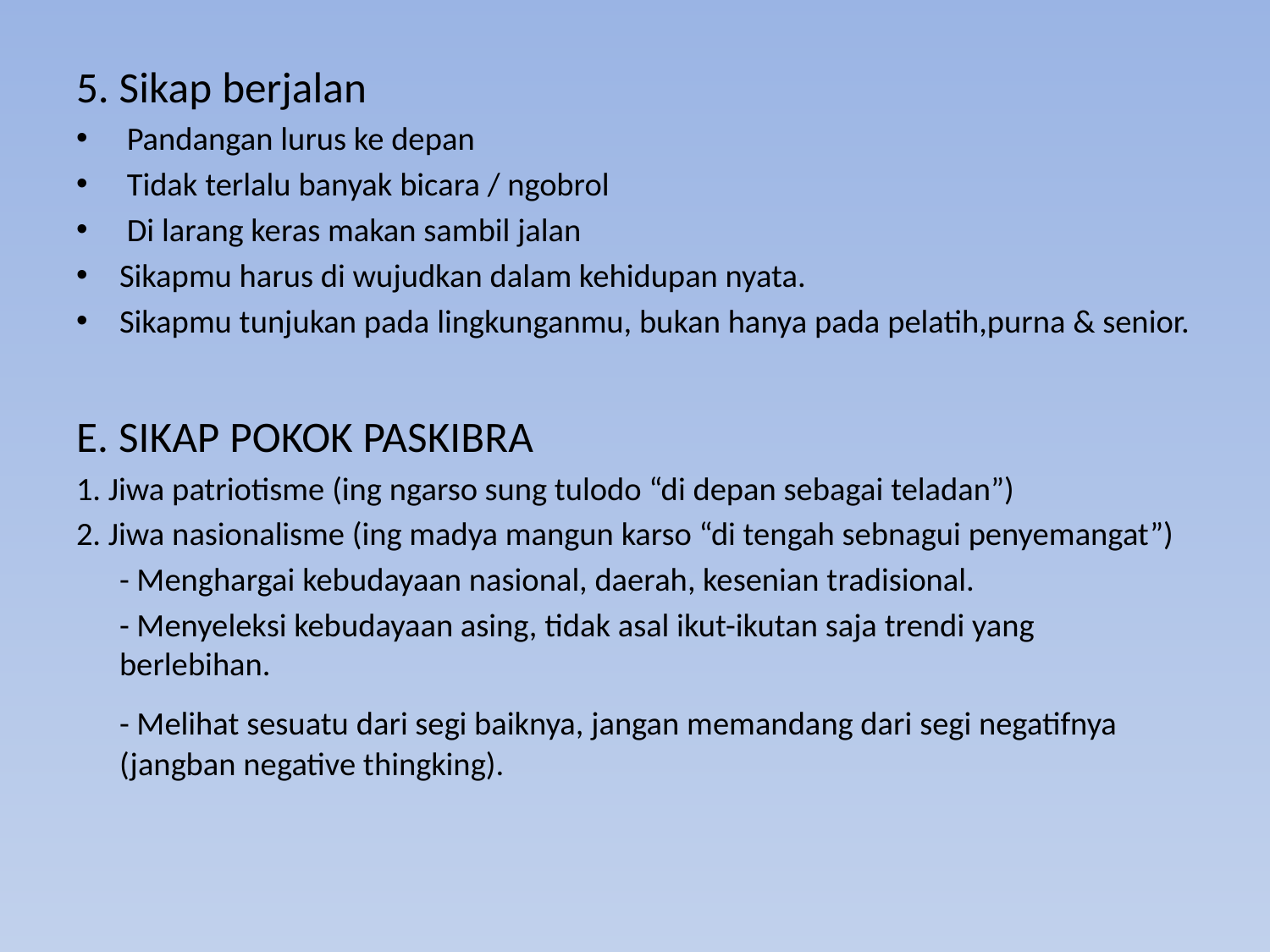

5. Sikap berjalan
 Pandangan lurus ke depan
 Tidak terlalu banyak bicara / ngobrol
 Di larang keras makan sambil jalan
Sikapmu harus di wujudkan dalam kehidupan nyata.
Sikapmu tunjukan pada lingkunganmu, bukan hanya pada pelatih,purna & senior.

E. SIKAP POKOK PASKIBRA
1. Jiwa patriotisme (ing ngarso sung tulodo “di depan sebagai teladan”)
2. Jiwa nasionalisme (ing madya mangun karso “di tengah sebnagui penyemangat”)
	- Menghargai kebudayaan nasional, daerah, kesenian tradisional.
	- Menyeleksi kebudayaan asing, tidak asal ikut-ikutan saja trendi yang berlebihan.
	- Melihat sesuatu dari segi baiknya, jangan memandang dari segi negatifnya (jangban negative thingking).